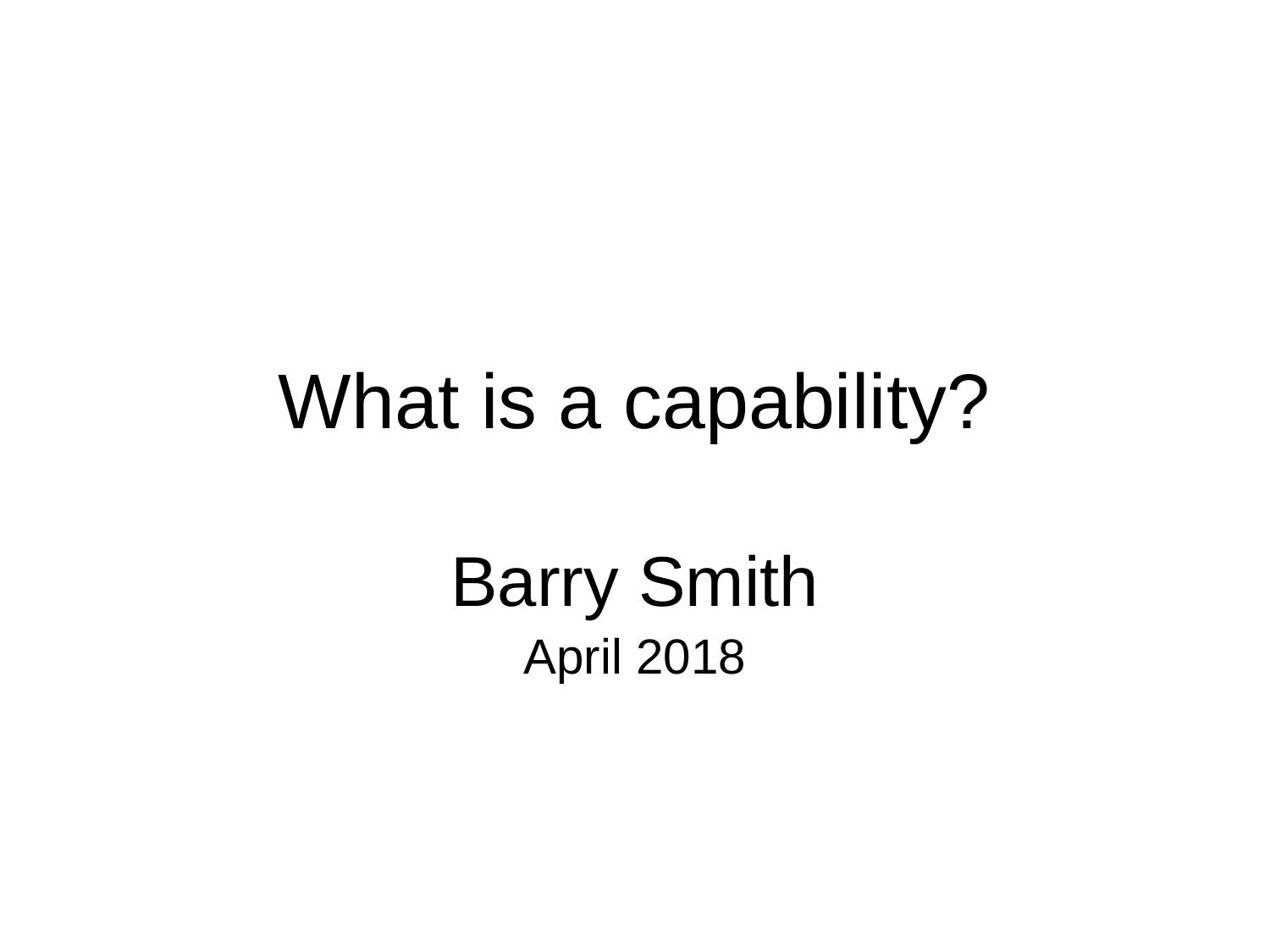

# What is a capability?
Barry Smith
April 2018